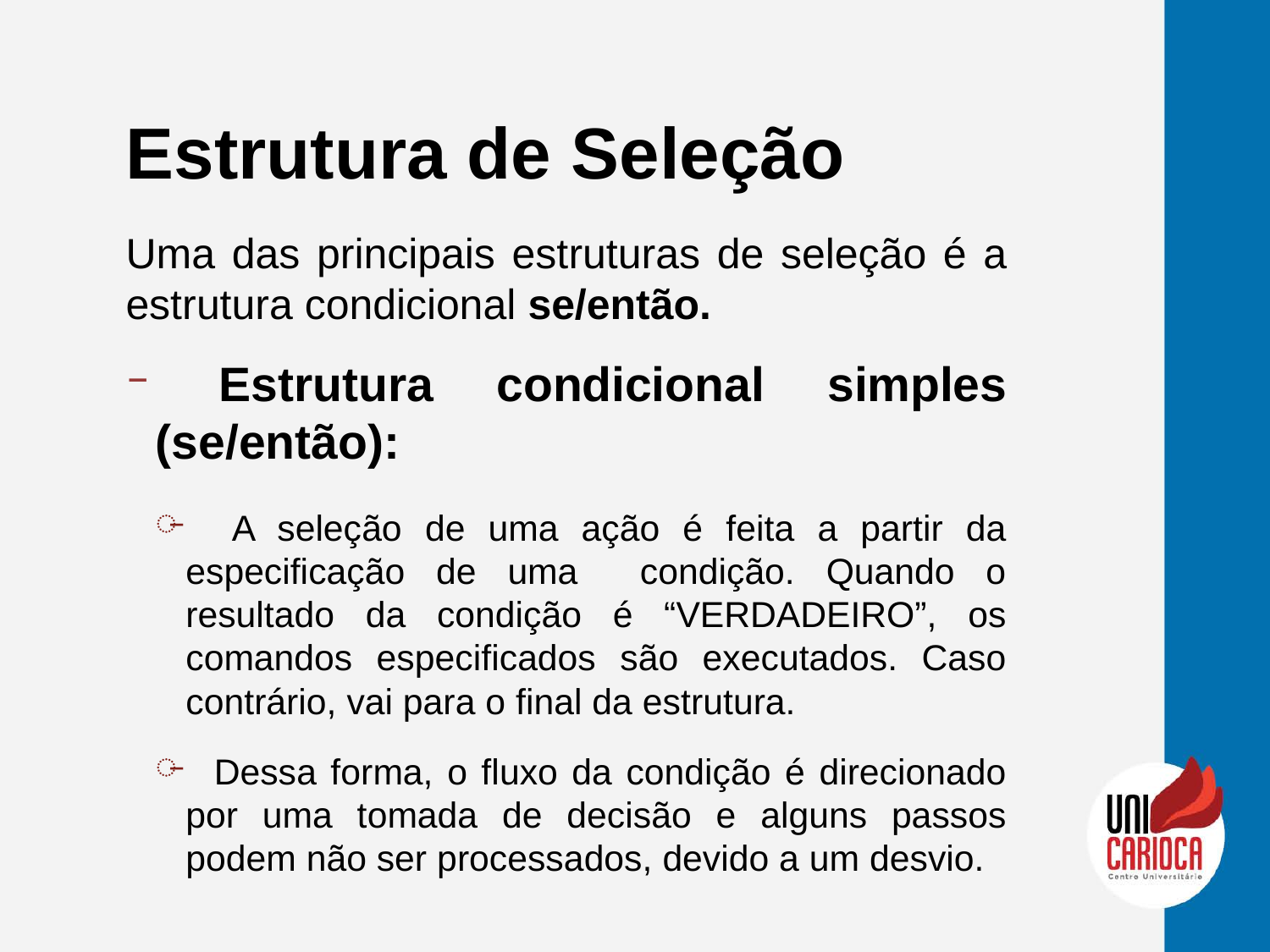

Estrutura de Seleção
Uma das principais estruturas de seleção é a estrutura condicional se/então.

 Estrutura condicional simples (se/então):
  A seleção de uma ação é feita a partir da especificação de uma  condição. Quando o resultado da condição é “VERDADEIRO”, os comandos especificados são executados. Caso contrário, vai para o final da estrutura.
  Dessa forma, o fluxo da condição é direcionado por uma tomada de decisão e alguns passos podem não ser processados, devido a um desvio.